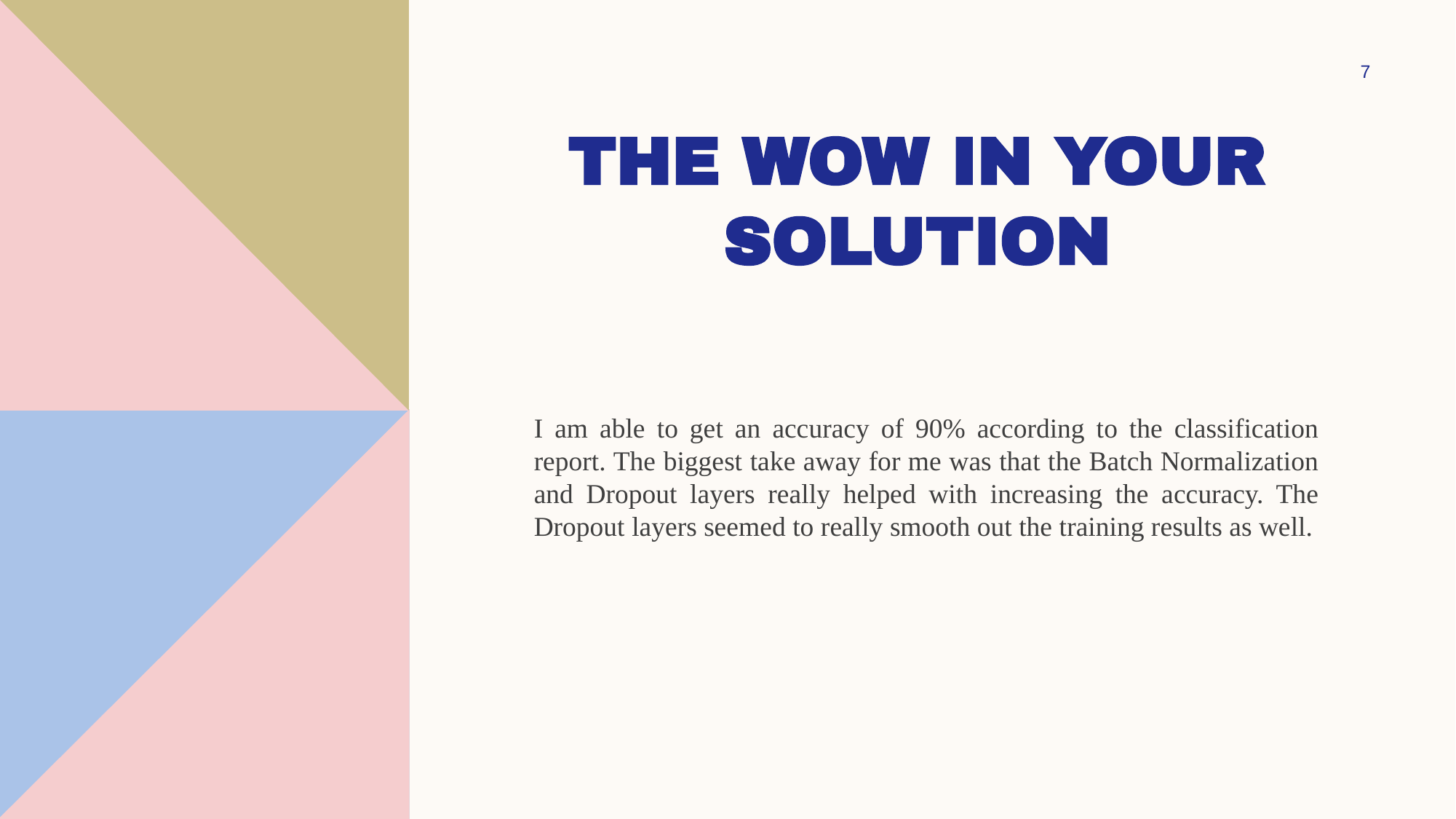

7
# THE WOW IN YOUR SOLUTION
I am able to get an accuracy of 90% according to the classification report. The biggest take away for me was that the Batch Normalization and Dropout layers really helped with increasing the accuracy. The Dropout layers seemed to really smooth out the training results as well.